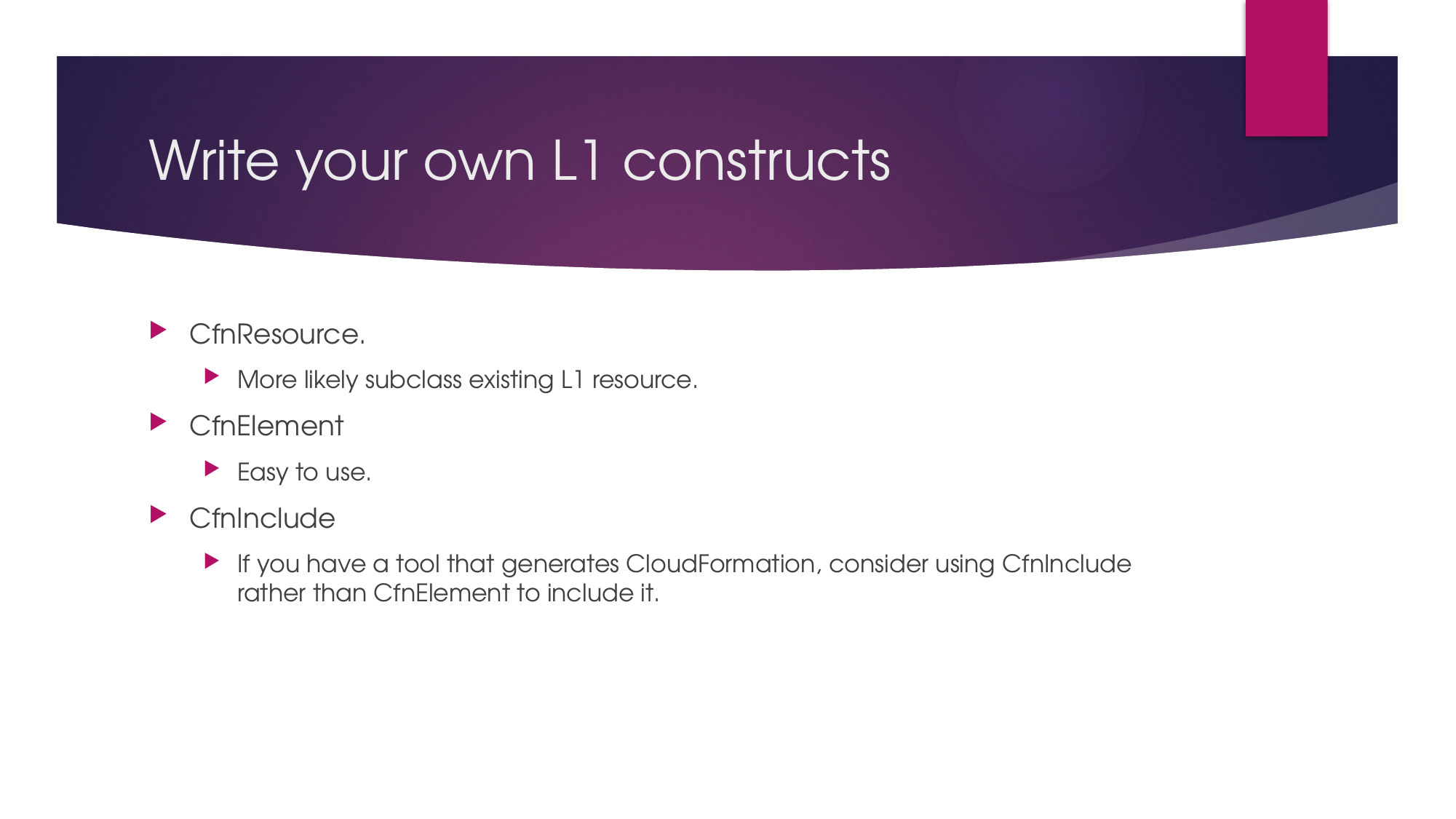

# Write your own L1 constructs
CfnResource.
More likely subclass existing L1 resource.
CfnElement
Easy to use.
CfnInclude
If you have a tool that generates CloudFormation, consider using CfnInclude rather than CfnElement to include it.